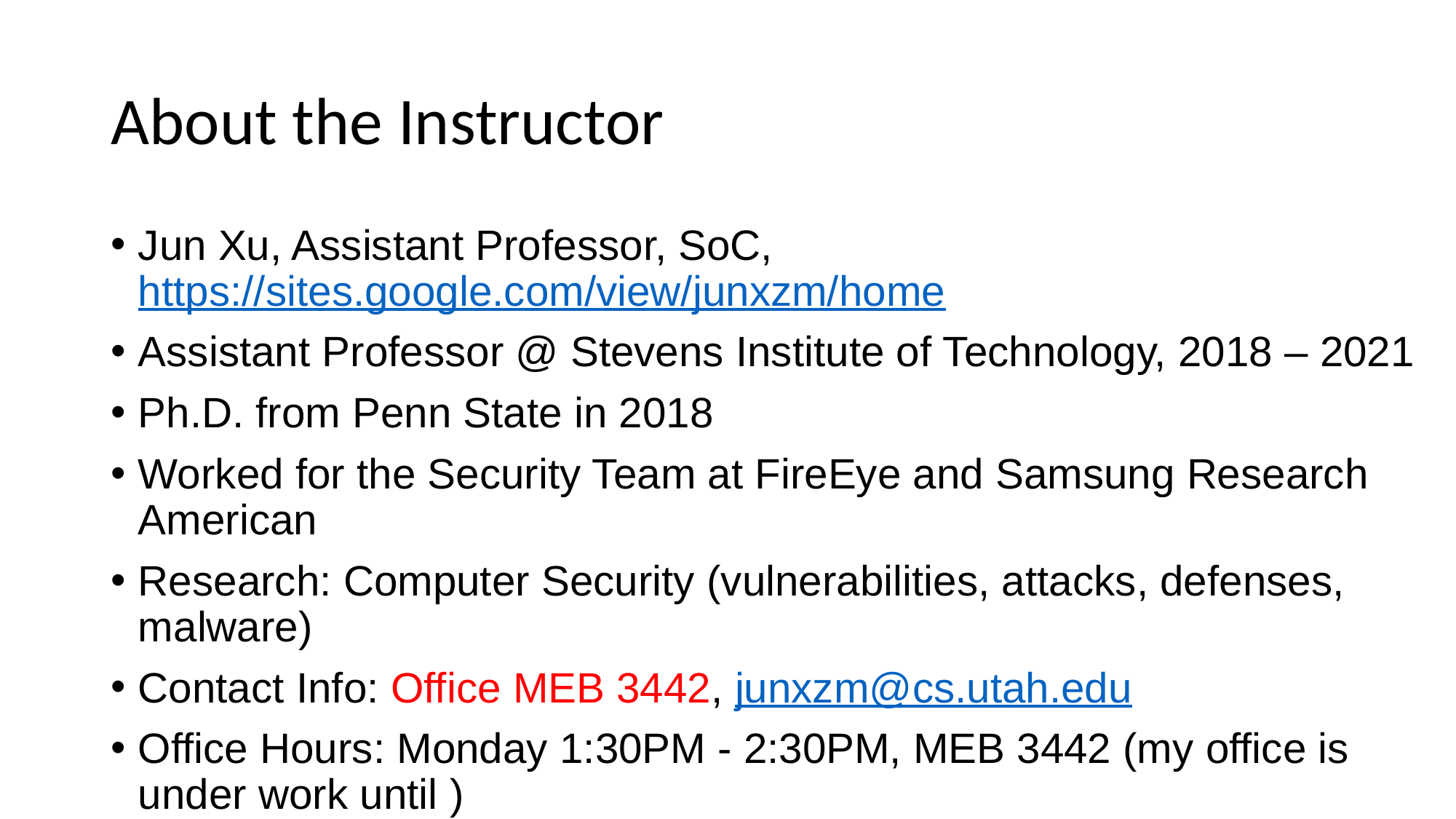

# About the Instructor
Jun Xu, Assistant Professor, SoC, https://sites.google.com/view/junxzm/home
Assistant Professor @ Stevens Institute of Technology, 2018 – 2021
Ph.D. from Penn State in 2018
Worked for the Security Team at FireEye and Samsung Research American
Research: Computer Security (vulnerabilities, attacks, defenses, malware)
Contact Info: Office MEB 3442, junxzm@cs.utah.edu
Office Hours: Monday 1:30PM - 2:30PM, MEB 3442 (my office is under work until )